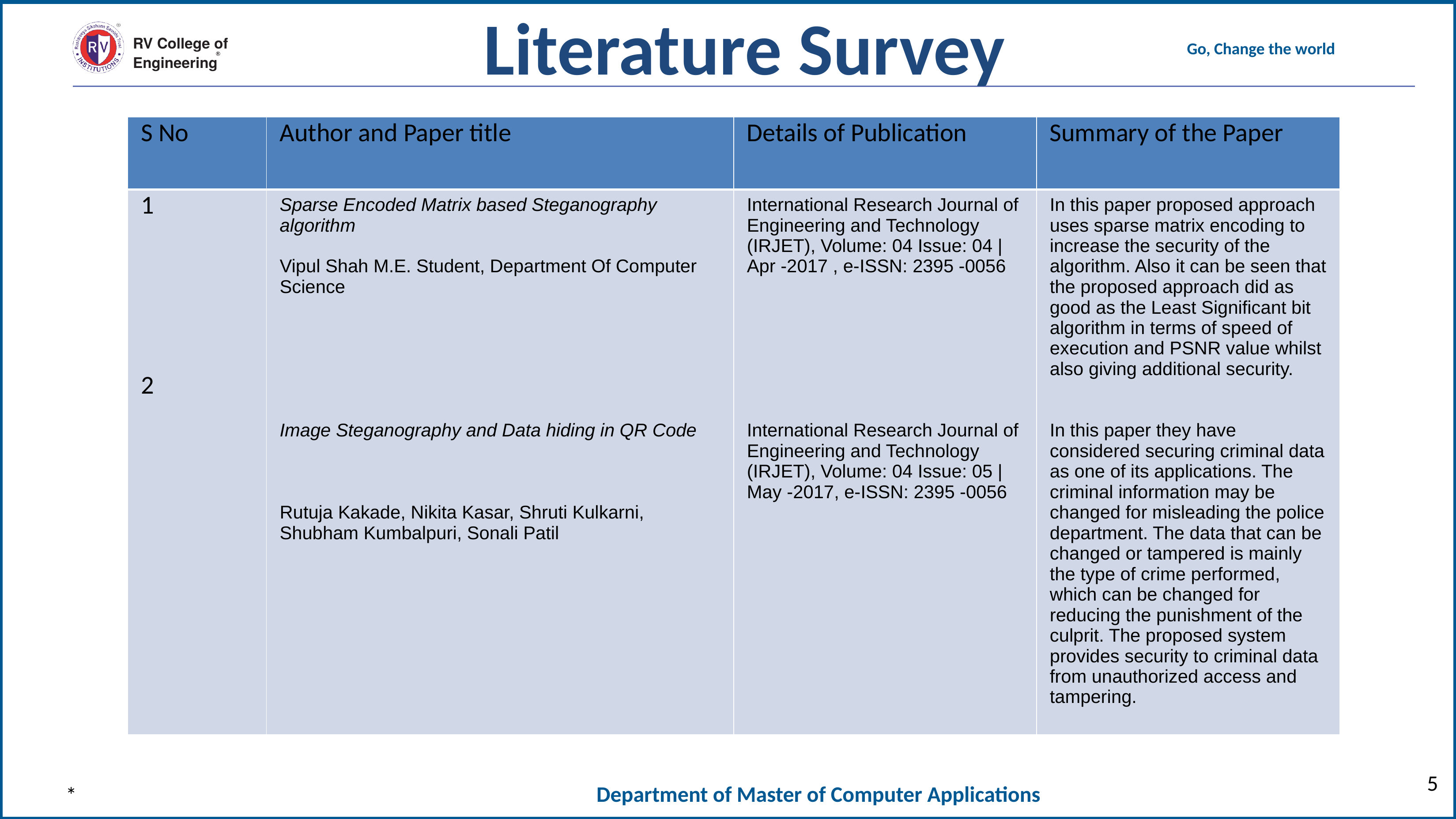

Literature Survey
| S No | Author and Paper title | Details of Publication | Summary of the Paper |
| --- | --- | --- | --- |
| 1 2 | Sparse Encoded Matrix based Steganography algorithm Vipul Shah M.E. Student, Department Of Computer Science Image Steganography and Data hiding in QR Code Rutuja Kakade, Nikita Kasar, Shruti Kulkarni, Shubham Kumbalpuri, Sonali Patil | International Research Journal of Engineering and Technology (IRJET), Volume: 04 Issue: 04 | Apr -2017 , e-ISSN: 2395 -0056 International Research Journal of Engineering and Technology (IRJET), Volume: 04 Issue: 05 | May -2017, e-ISSN: 2395 -0056 | In this paper proposed approach uses sparse matrix encoding to increase the security of the algorithm. Also it can be seen that the proposed approach did as good as the Least Significant bit algorithm in terms of speed of execution and PSNR value whilst also giving additional security. In this paper they have considered securing criminal data as one of its applications. The criminal information may be changed for misleading the police department. The data that can be changed or tampered is mainly the type of crime performed, which can be changed for reducing the punishment of the culprit. The proposed system provides security to criminal data from unauthorized access and tampering. |
5
*